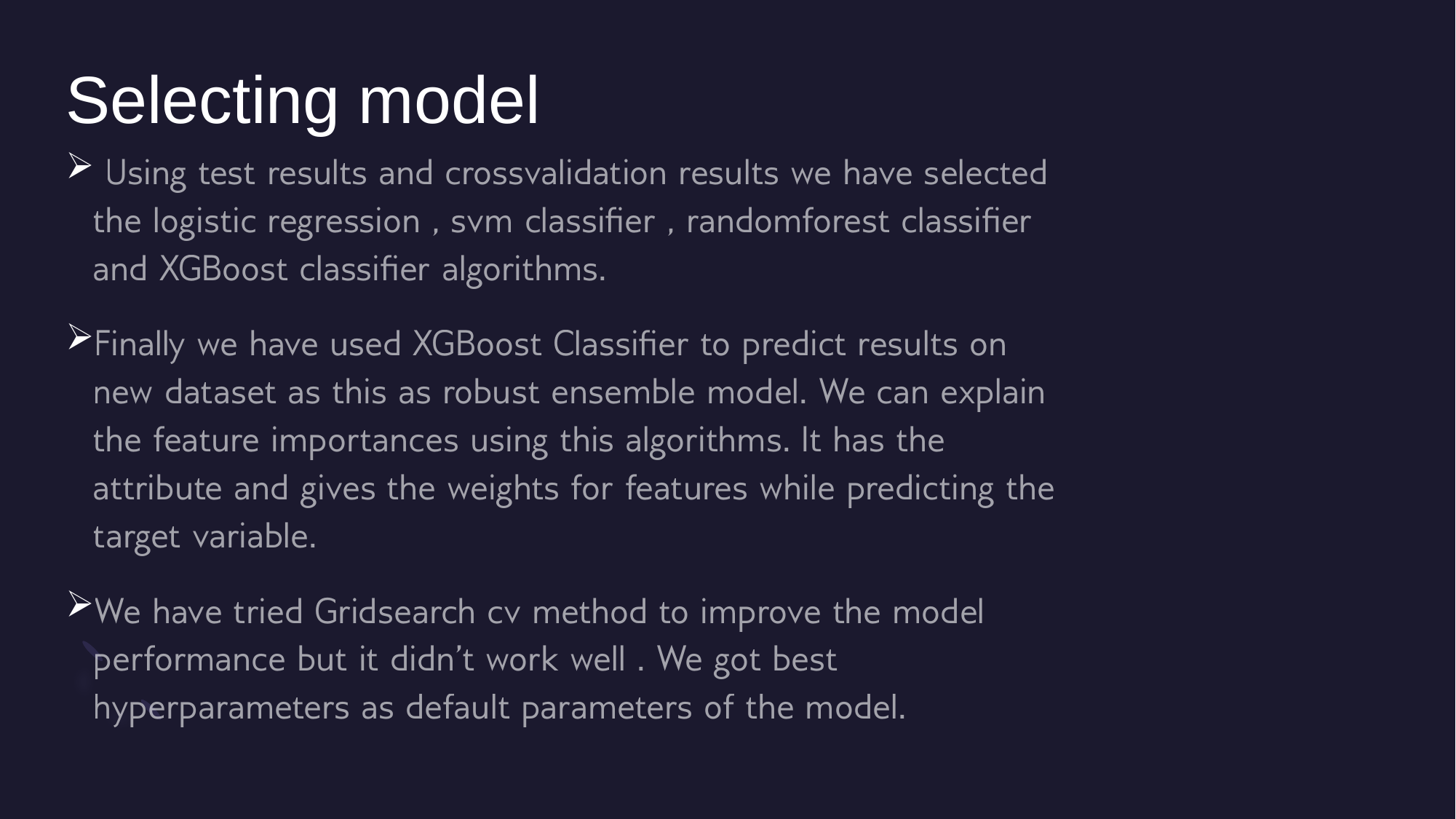

# Selecting model
 Using test results and crossvalidation results we have selected the logistic regression , svm classifier , randomforest classifier and XGBoost classifier algorithms.
Finally we have used XGBoost Classifier to predict results on new dataset as this as robust ensemble model. We can explain the feature importances using this algorithms. It has the attribute and gives the weights for features while predicting the target variable.
We have tried Gridsearch cv method to improve the model performance but it didn’t work well . We got best hyperparameters as default parameters of the model.